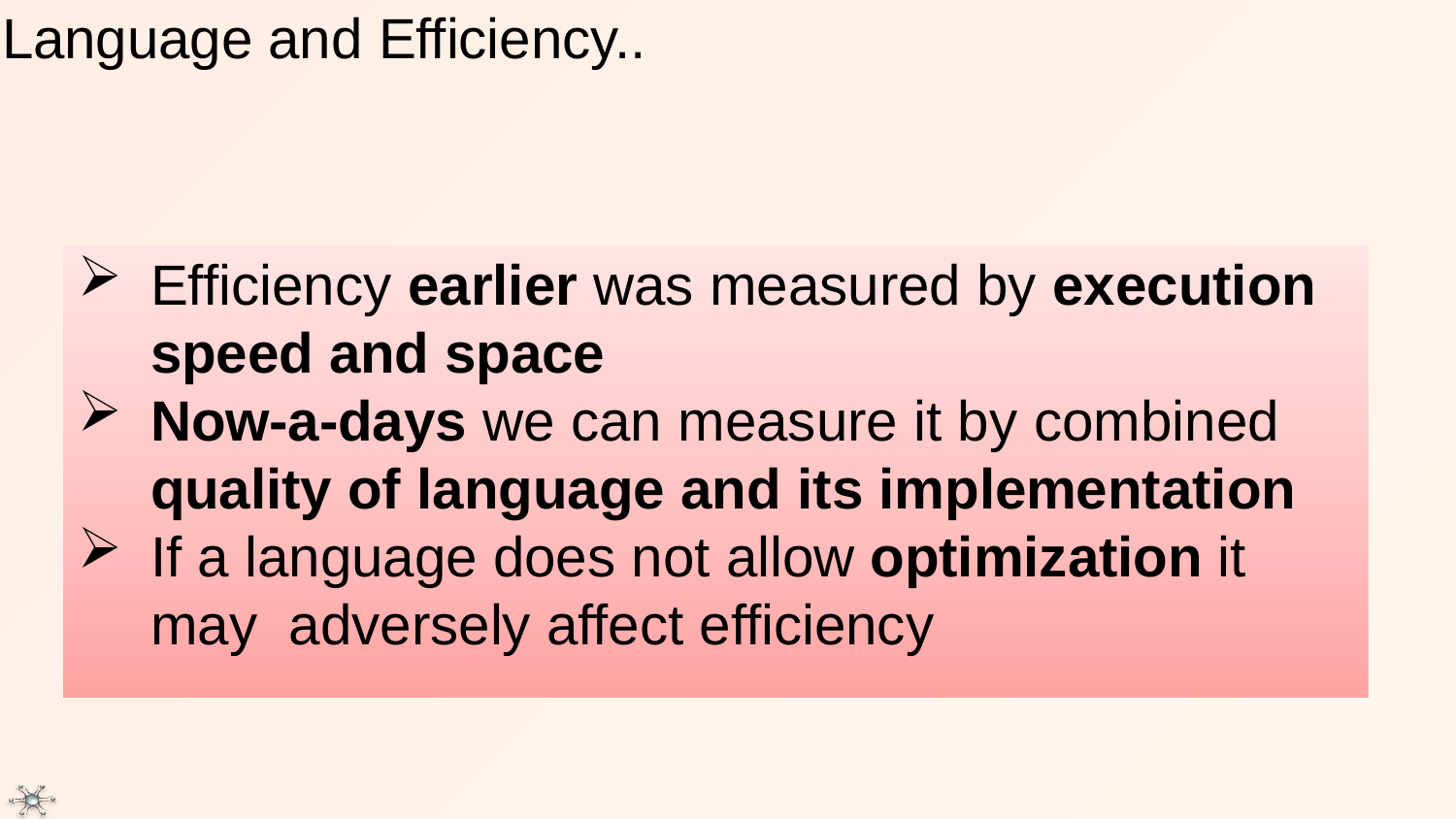

# Language and Efficiency..

Efficiency earlier was measured by execution
speed and space
Now-a-days we can measure it by combined
quality of language and its implementation
If a language does not allow optimization it may  adversely affect efficiency